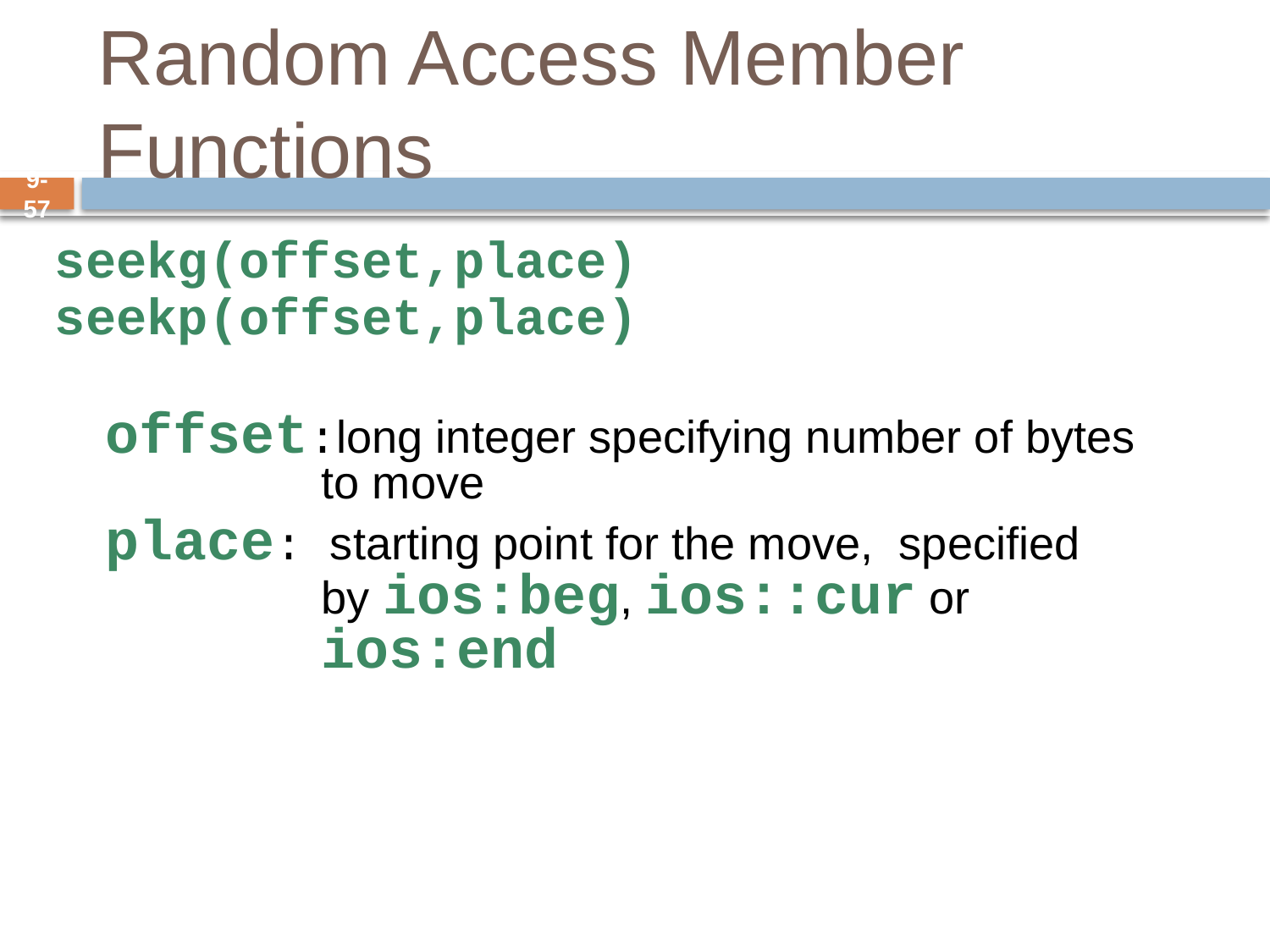

# Random Access Member Functions
seekg(offset,place)
seekp(offset,place)

offset:long integer specifying number of bytes
                 to move
place: starting point for the move,  specified
                 by ios:beg, ios::cur or
                 ios:end

9-57